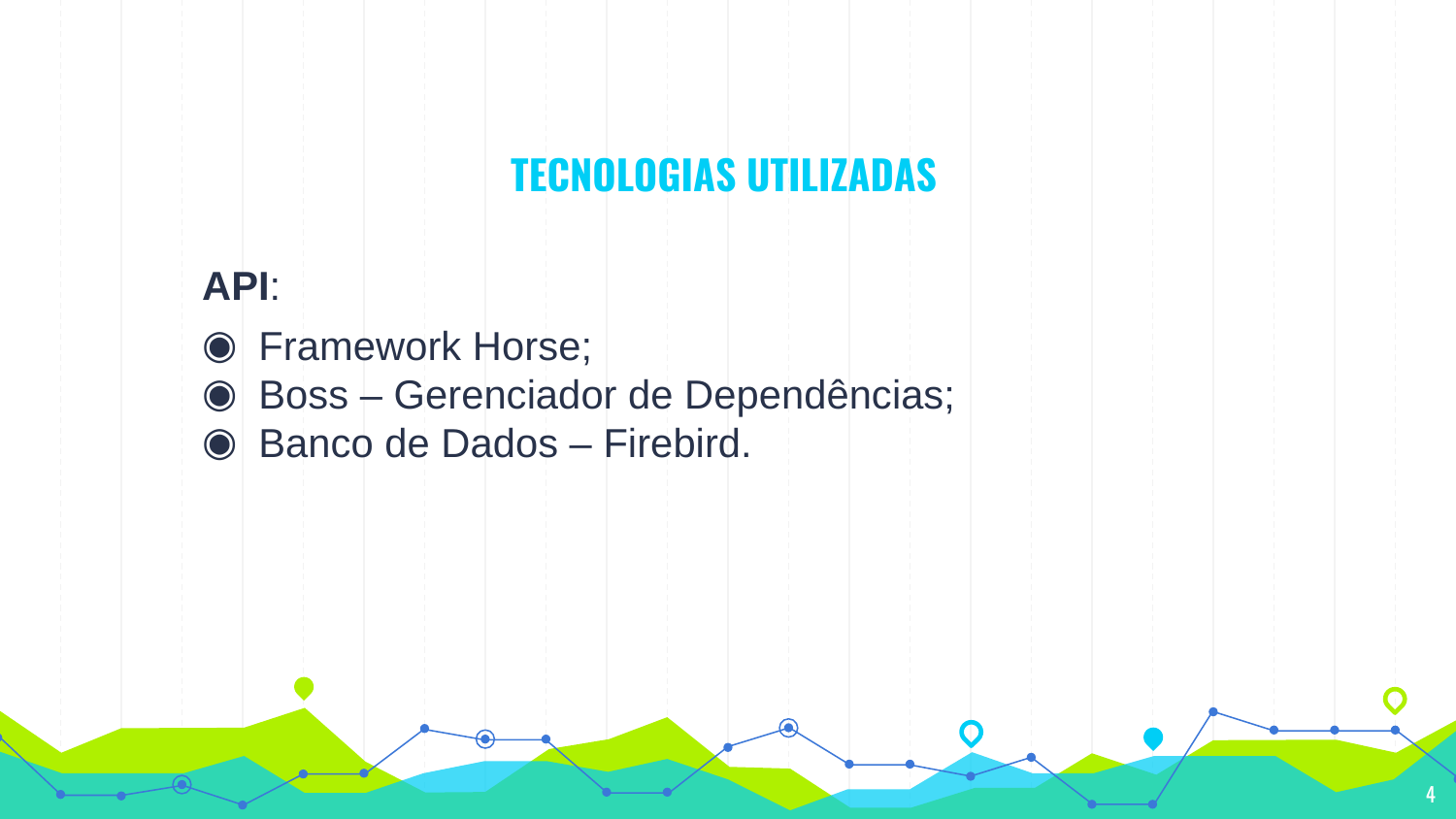

# TECNOLOGIAS UTILIZADAS
API:
Framework Horse;
Boss – Gerenciador de Dependências;
Banco de Dados – Firebird.
4